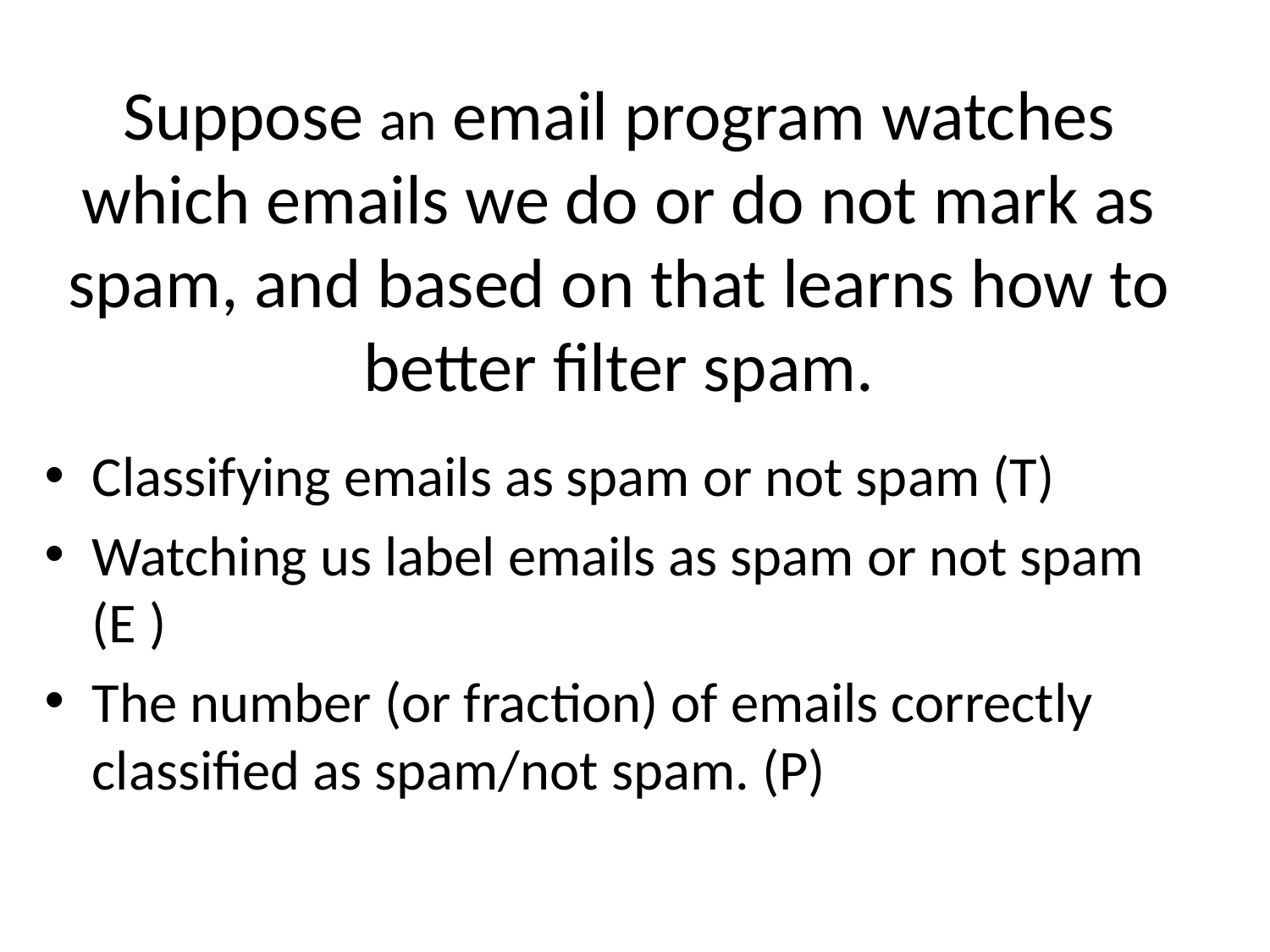

# Suppose an email program watches which emails we do or do not mark as spam, and based on that learns how to better filter spam.
Classifying emails as spam or not spam (T)
Watching us label emails as spam or not spam (E )
The number (or fraction) of emails correctly classified as spam/not spam. (P)